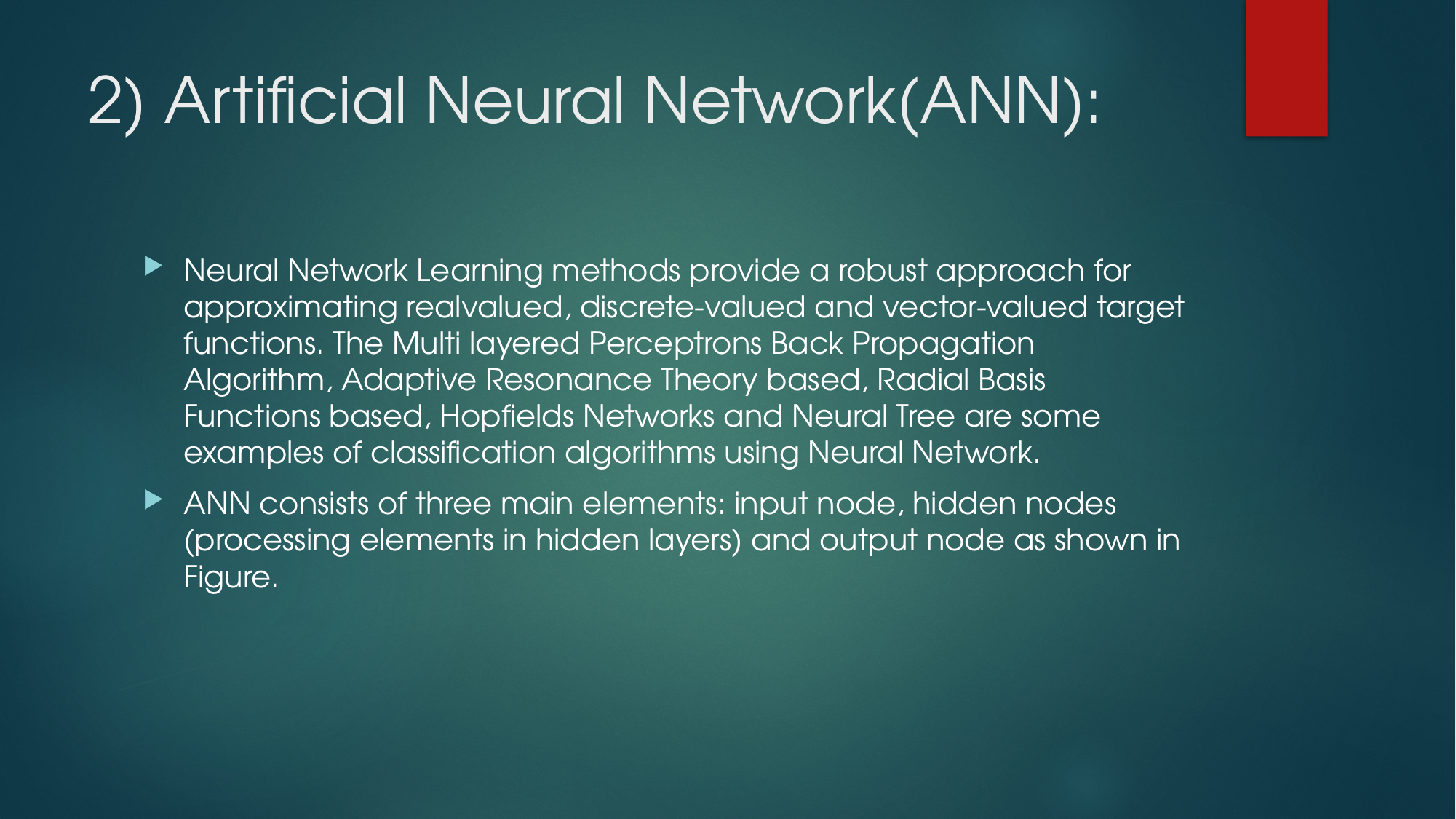

# 2) Artificial Neural Network(ANN):
Neural Network Learning methods provide a robust approach for approximating realvalued, discrete-valued and vector-valued target functions. The Multi layered Perceptrons Back Propagation Algorithm, Adaptive Resonance Theory based, Radial Basis Functions based, Hopfields Networks and Neural Tree are some examples of classification algorithms using Neural Network.
ANN consists of three main elements: input node, hidden nodes (processing elements in hidden layers) and output node as shown in Figure.